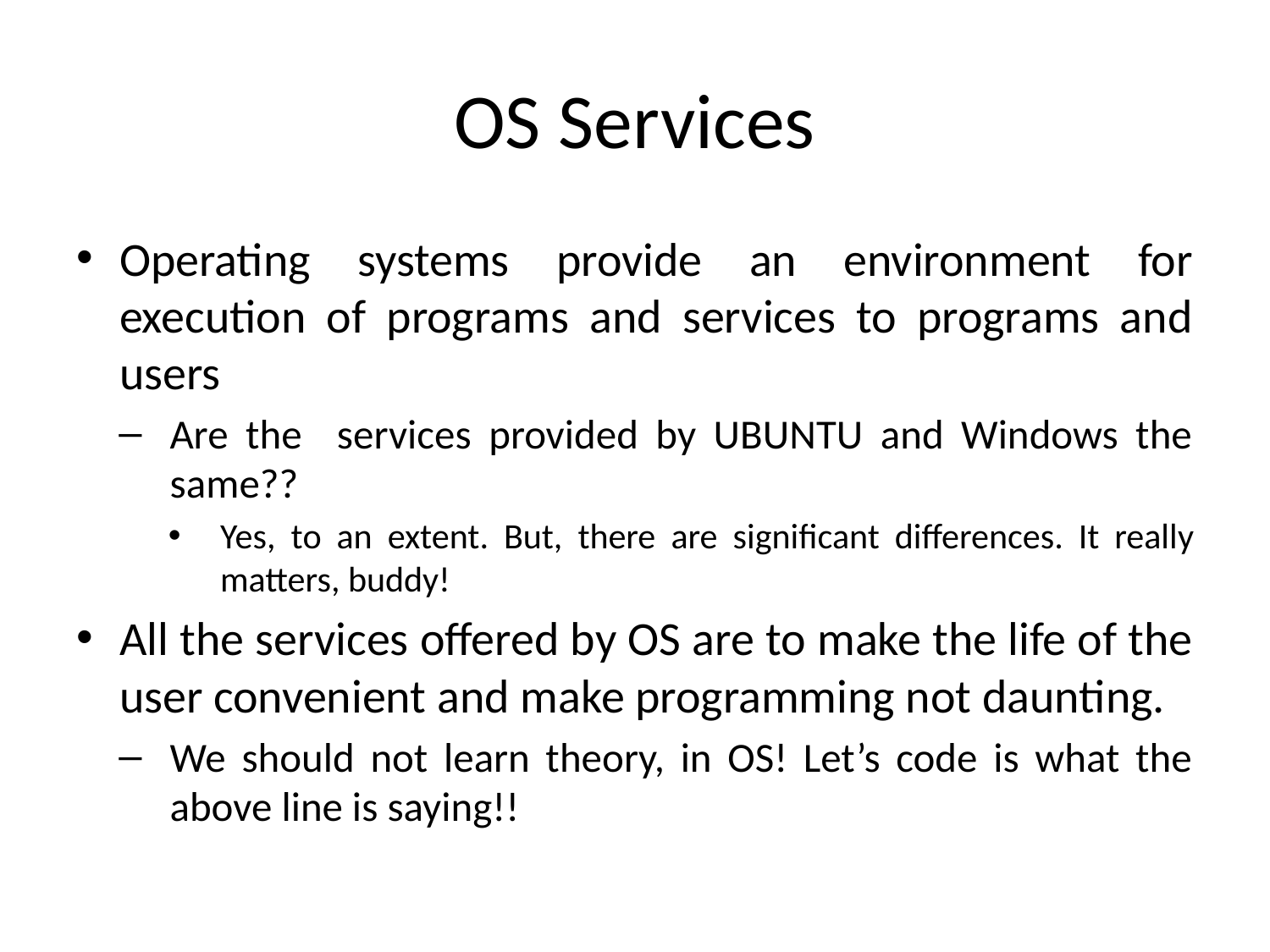

# OS Services
Operating systems provide an environment for execution of programs and services to programs and users
Are the  services provided by UBUNTU and Windows the same??
Yes, to an extent. But, there are significant differences. It really matters, buddy!
All the services offered by OS are to make the life of the user convenient and make programming not daunting.
We should not learn theory, in OS! Let’s code is what the above line is saying!!